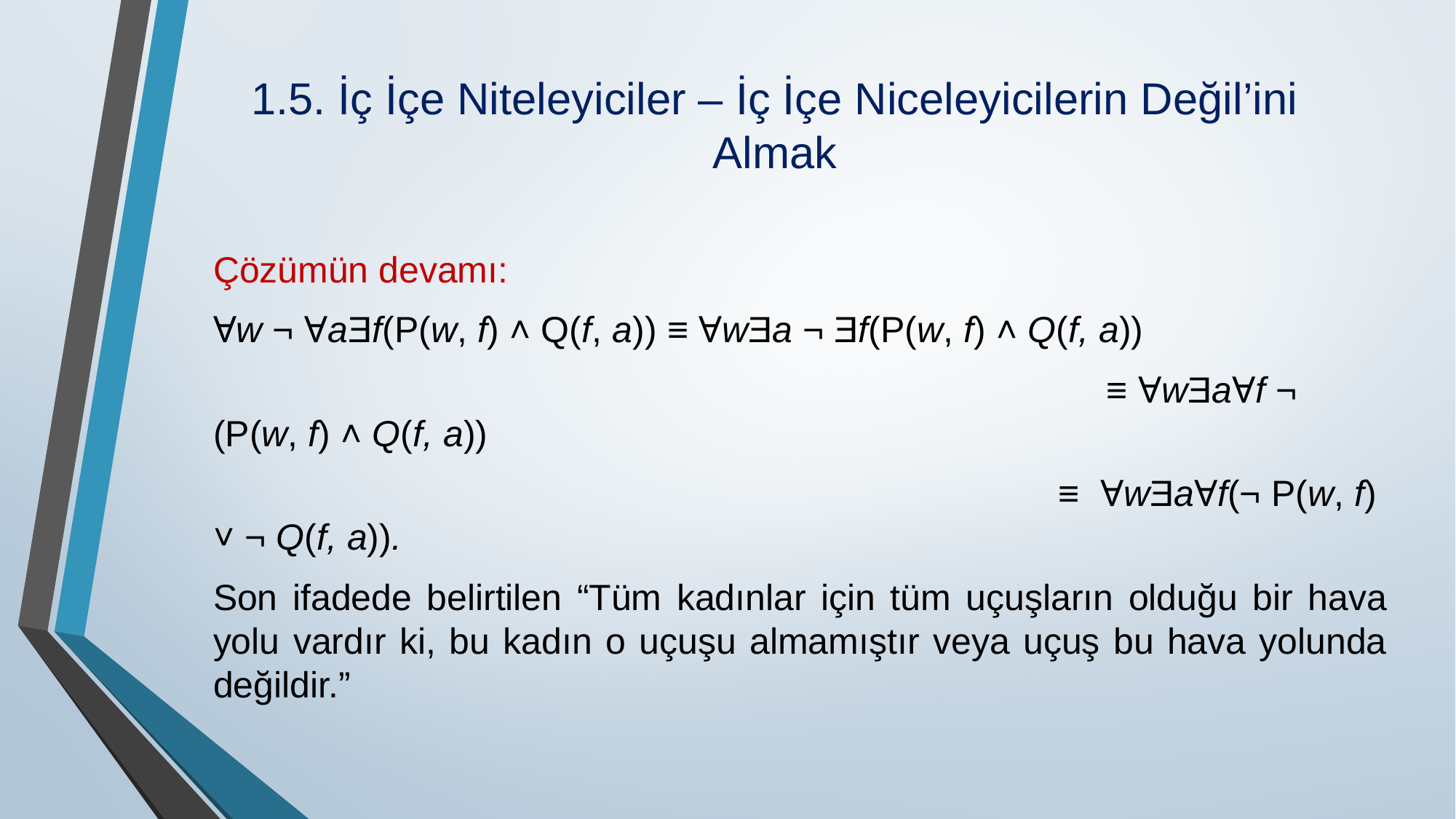

# 1.5. İç İçe Niteleyiciler – İç İçe Niceleyicilerin Değil’ini Almak
Çözümün devamı:
Ɐw ¬ ⱯaƎf(P(w, f) ˄ Q(f, a)) ≡ ⱯwƎa ¬ Ǝf(P(w, f) ˄ Q(f, a))
								  ≡ ⱯwƎaⱯf ¬ (P(w, f) ˄ Q(f, a))
							        ≡  ⱯwƎaⱯf(¬ P(w, f) ˅ ¬ Q(f, a)).
Son ifadede belirtilen “Tüm kadınlar için tüm uçuşların olduğu bir hava yolu vardır ki, bu kadın o uçuşu almamıştır veya uçuş bu hava yolunda değildir.”